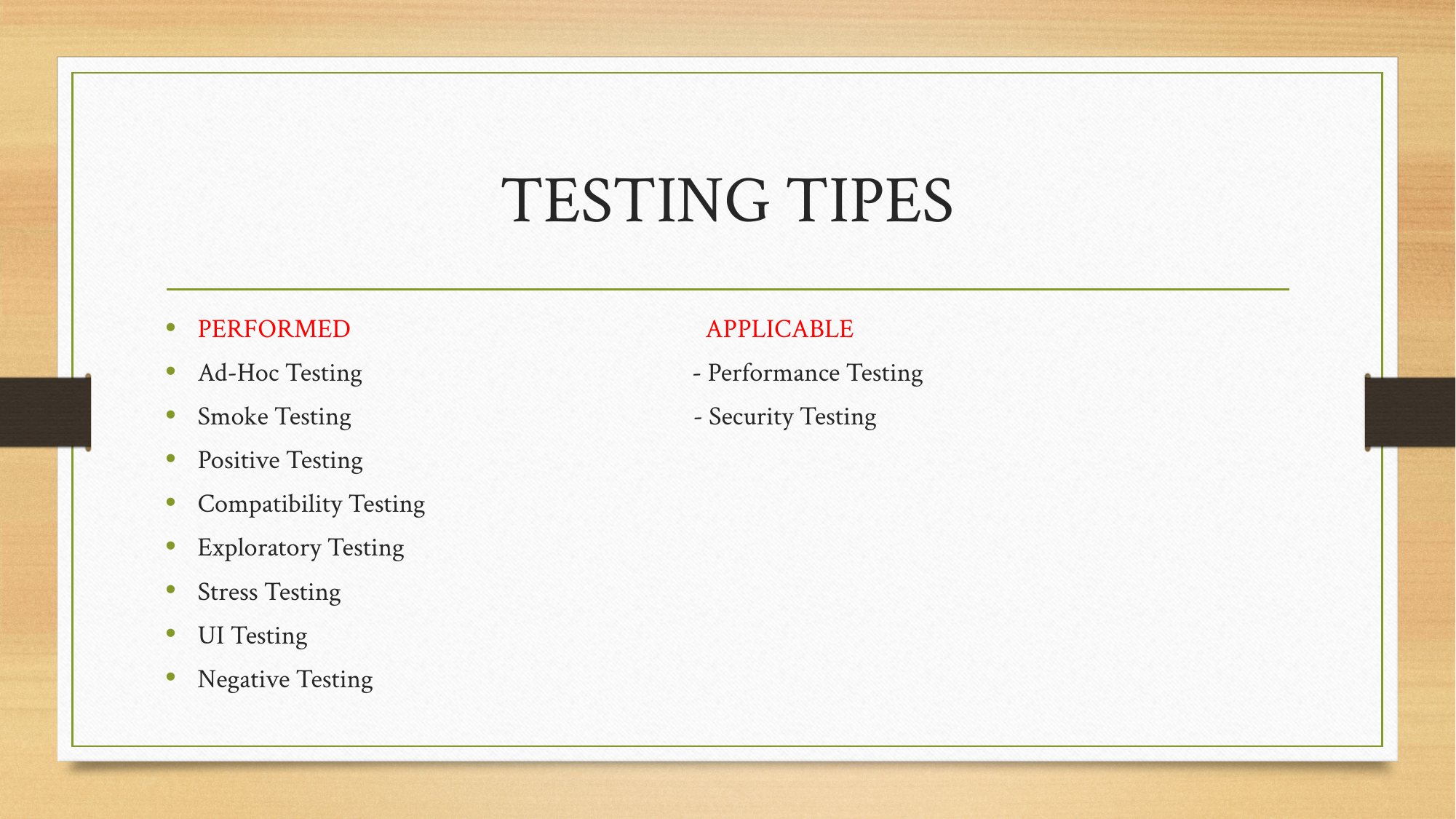

# TESTING TIPES
PERFORMED                                                           APPLICABLE
Ad-Hoc Testing                                                       - Performance Testing
Smoke Testing                                                         - Security Testing
Positive Testing
Compatibility Testing
Exploratory Testing
Stress Testing
UI Testing
Negative Testing